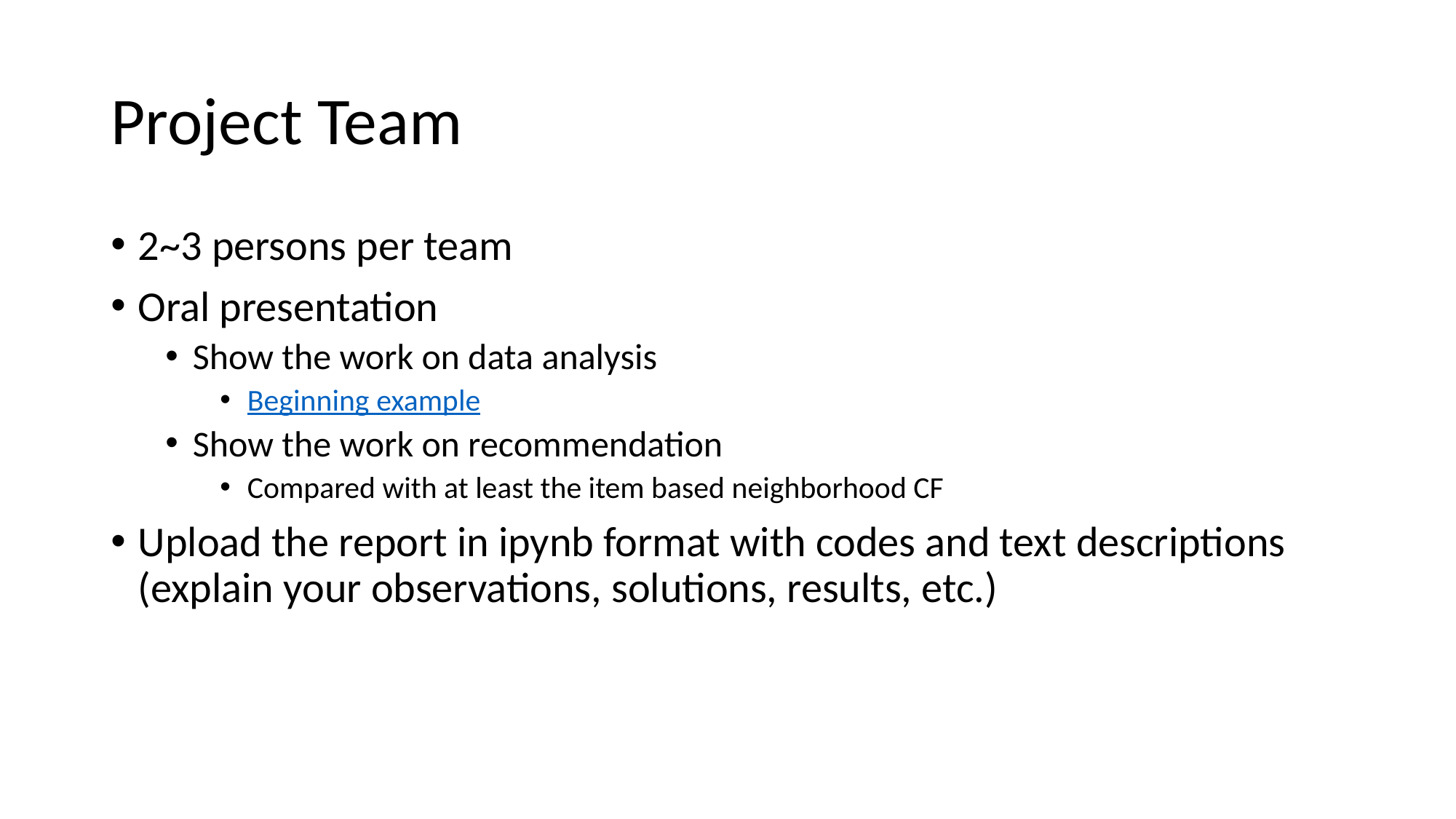

# Project Team
2~3 persons per team
Oral presentation
Show the work on data analysis
Beginning example
Show the work on recommendation
Compared with at least the item based neighborhood CF
Upload the report in ipynb format with codes and text descriptions (explain your observations, solutions, results, etc.)